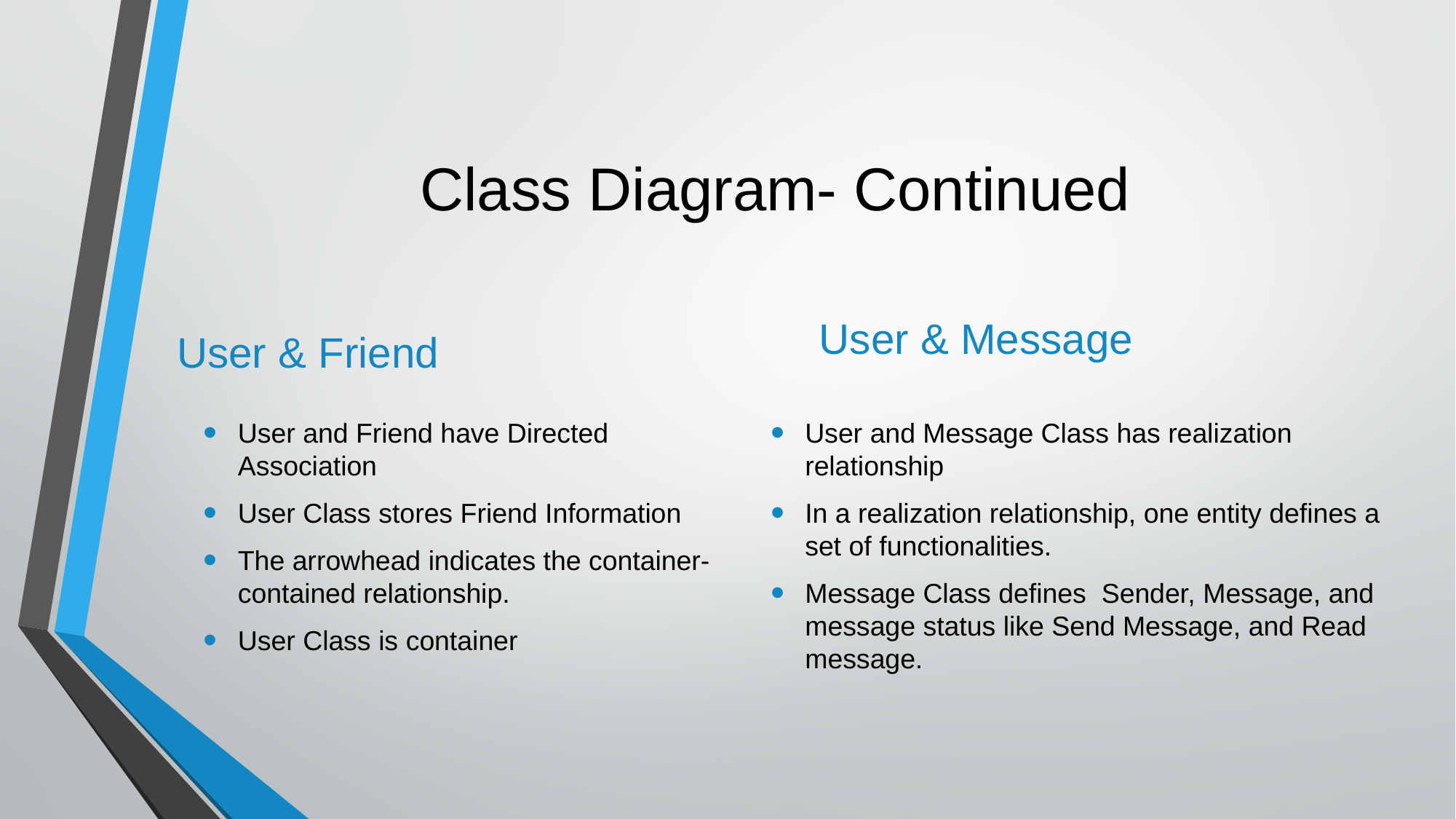

# Class Diagram- Continued
User & Message
User & Friend
User and Friend have Directed Association
User Class stores Friend Information
The arrowhead indicates the container-contained relationship.
User Class is container

User and Message Class has realization relationship
In a realization relationship, one entity defines a set of functionalities.
Message Class defines  Sender, Message, and message status like Send Message, and Read message.